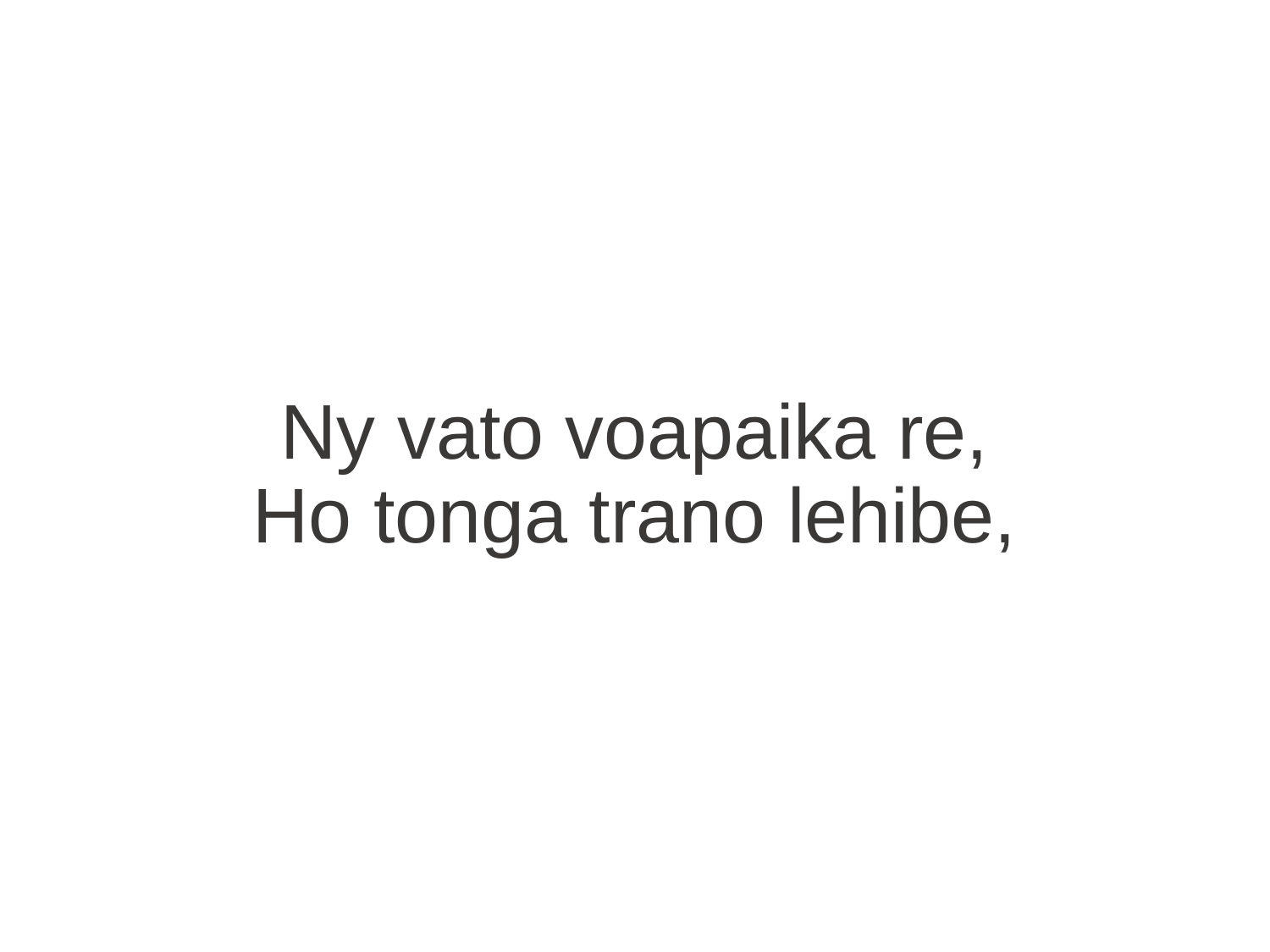

Ny vato voapaika re,
Ho tonga trano lehibe,